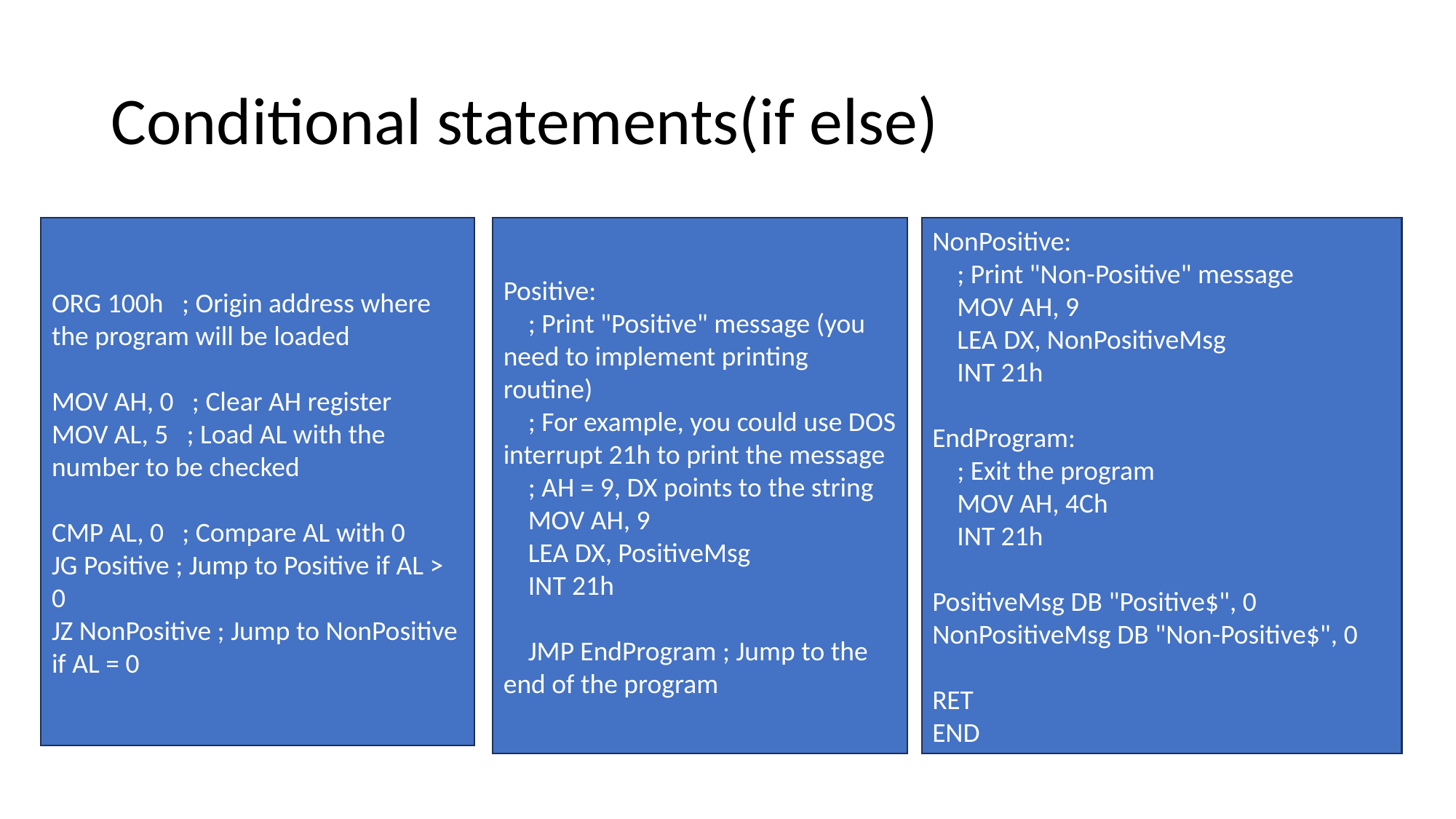

# Conditional statements(if else)
ORG 100h   ; Origin address where the program will be loaded

MOV AH, 0   ; Clear AH register
MOV AL, 5   ; Load AL with the number to be checked

CMP AL, 0   ; Compare AL with 0
JG Positive ; Jump to Positive if AL > 0
JZ NonPositive ; Jump to NonPositive if AL = 0

Positive:
    ; Print "Positive" message (you need to implement printing routine)
    ; For example, you could use DOS interrupt 21h to print the message
    ; AH = 9, DX points to the string
    MOV AH, 9
    LEA DX, PositiveMsg
    INT 21h

    JMP EndProgram ; Jump to the end of the program
NonPositive:
    ; Print "Non-Positive" message
    MOV AH, 9
    LEA DX, NonPositiveMsg
    INT 21h

EndProgram:
    ; Exit the program
    MOV AH, 4Ch
    INT 21h

PositiveMsg DB "Positive$", 0
NonPositiveMsg DB "Non-Positive$", 0

RET
END